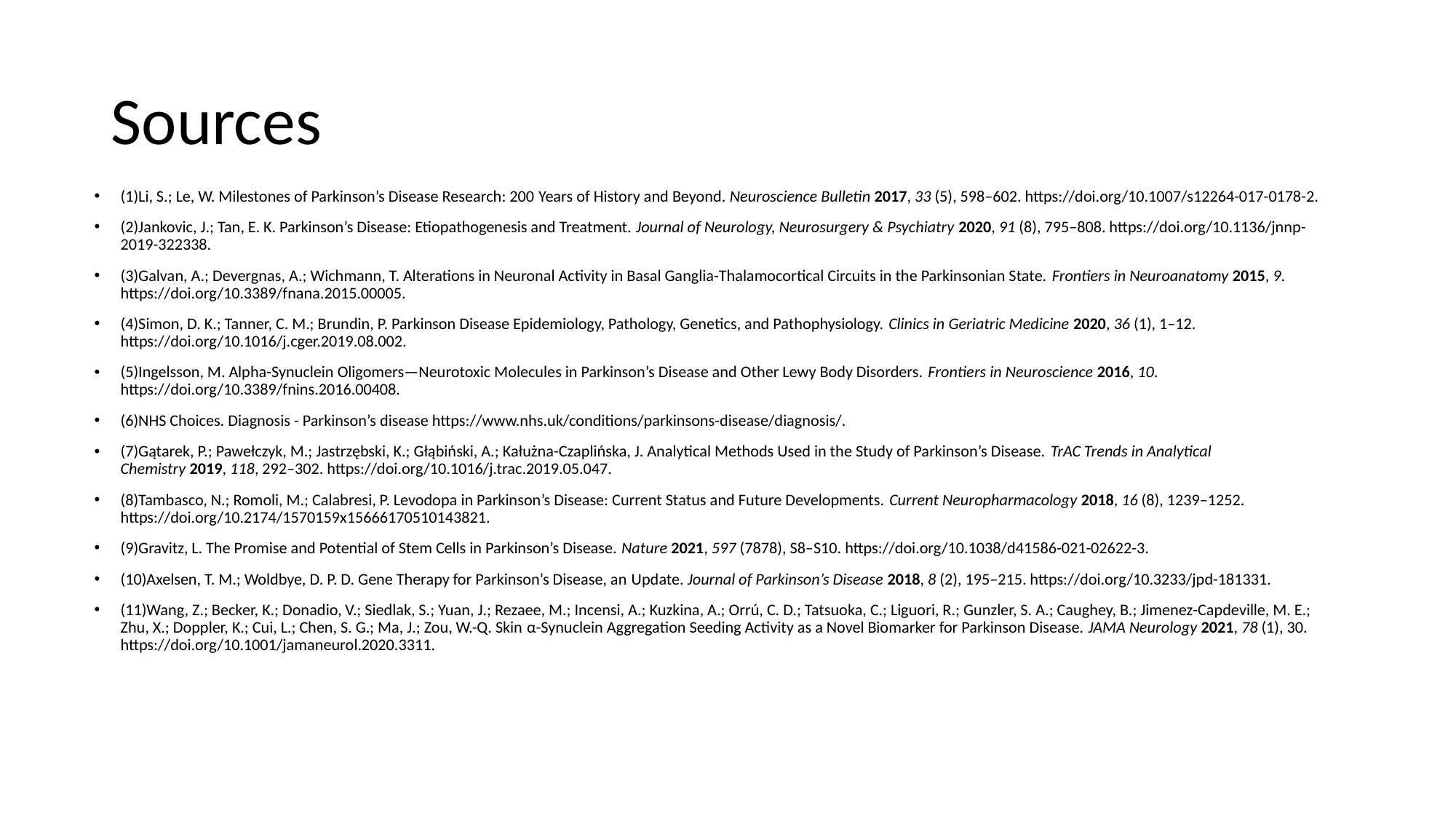

# Sources

(1)Li, S.; Le, W. Milestones of Parkinson’s Disease Research: 200 Years of History and Beyond. Neuroscience Bulletin 2017, 33 (5), 598–602. https://doi.org/10.1007/s12264-017-0178-2.
(2)Jankovic, J.; Tan, E. K. Parkinson’s Disease: Etiopathogenesis and Treatment. Journal of Neurology, Neurosurgery & Psychiatry 2020, 91 (8), 795–808. https://doi.org/10.1136/jnnp-2019-322338.
(3)Galvan, A.; Devergnas, A.; Wichmann, T. Alterations in Neuronal Activity in Basal Ganglia-Thalamocortical Circuits in the Parkinsonian State. Frontiers in Neuroanatomy 2015, 9. https://doi.org/10.3389/fnana.2015.00005.
(4)Simon, D. K.; Tanner, C. M.; Brundin, P. Parkinson Disease Epidemiology, Pathology, Genetics, and Pathophysiology. Clinics in Geriatric Medicine 2020, 36 (1), 1–12. https://doi.org/10.1016/j.cger.2019.08.002.
(5)Ingelsson, M. Alpha-Synuclein Oligomers—Neurotoxic Molecules in Parkinson’s Disease and Other Lewy Body Disorders. Frontiers in Neuroscience 2016, 10. https://doi.org/10.3389/fnins.2016.00408.
(6)NHS Choices. Diagnosis - Parkinson’s disease https://www.nhs.uk/conditions/parkinsons-disease/diagnosis/.
(7)Gątarek, P.; Pawełczyk, M.; Jastrzębski, K.; Głąbiński, A.; Kałużna-Czaplińska, J. Analytical Methods Used in the Study of Parkinson’s Disease. TrAC Trends in Analytical Chemistry 2019, 118, 292–302. https://doi.org/10.1016/j.trac.2019.05.047.
(8)Tambasco, N.; Romoli, M.; Calabresi, P. Levodopa in Parkinson’s Disease: Current Status and Future Developments. Current Neuropharmacology 2018, 16 (8), 1239–1252. https://doi.org/10.2174/1570159x15666170510143821.
(9)Gravitz, L. The Promise and Potential of Stem Cells in Parkinson’s Disease. Nature 2021, 597 (7878), S8–S10. https://doi.org/10.1038/d41586-021-02622-3.
(10)Axelsen, T. M.; Woldbye, D. P. D. Gene Therapy for Parkinson’s Disease, an Update. Journal of Parkinson’s Disease 2018, 8 (2), 195–215. https://doi.org/10.3233/jpd-181331.
(11)Wang, Z.; Becker, K.; Donadio, V.; Siedlak, S.; Yuan, J.; Rezaee, M.; Incensi, A.; Kuzkina, A.; Orrú, C. D.; Tatsuoka, C.; Liguori, R.; Gunzler, S. A.; Caughey, B.; Jimenez-Capdeville, M. E.; Zhu, X.; Doppler, K.; Cui, L.; Chen, S. G.; Ma, J.; Zou, W.-Q. Skin α-Synuclein Aggregation Seeding Activity as a Novel Biomarker for Parkinson Disease. JAMA Neurology 2021, 78 (1), 30. https://doi.org/10.1001/jamaneurol.2020.3311.